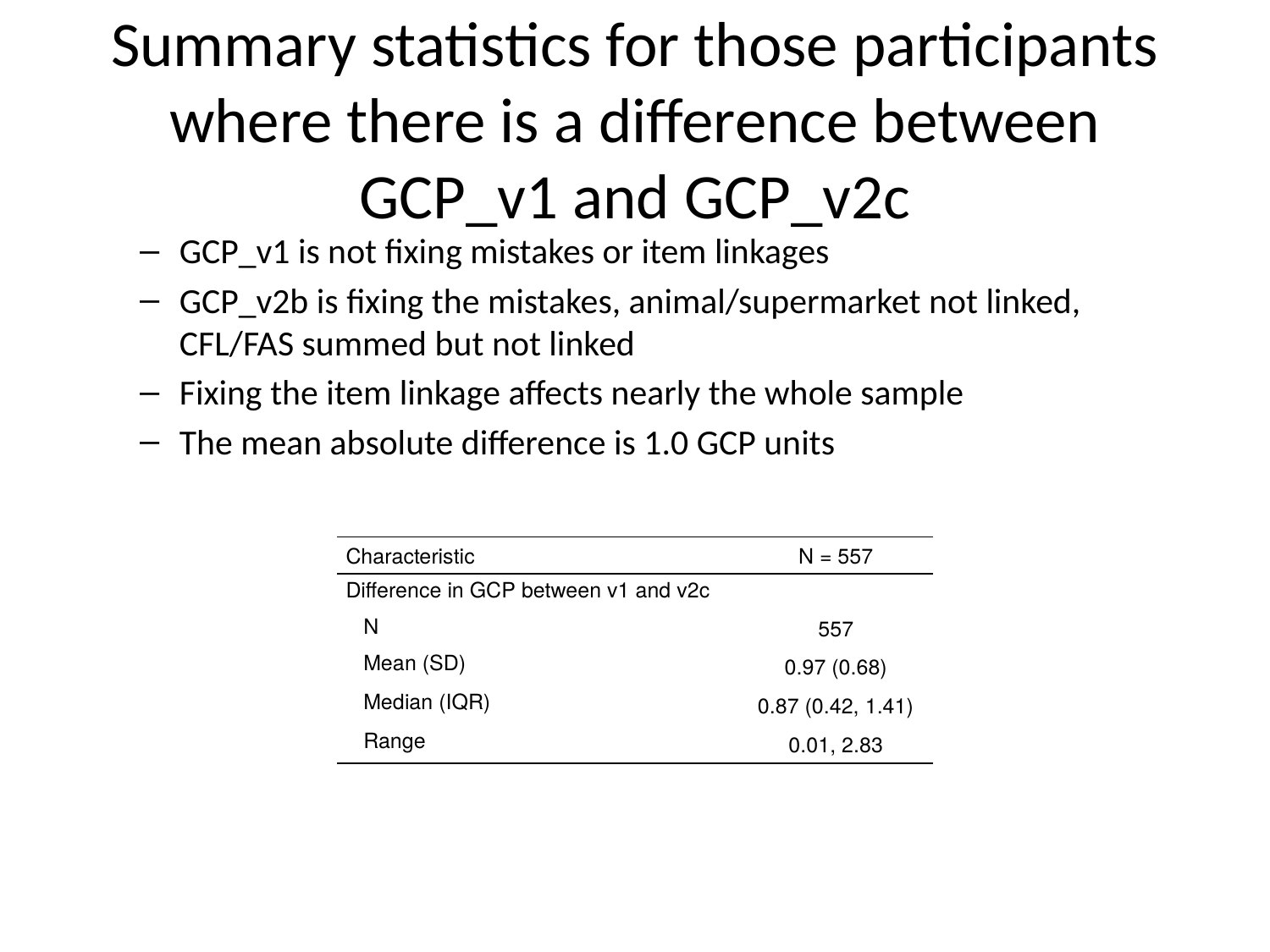

# Summary statistics for those participants where there is a difference between GCP_v1 and GCP_v2c
GCP_v1 is not fixing mistakes or item linkages
GCP_v2b is fixing the mistakes, animal/supermarket not linked, CFL/FAS summed but not linked
Fixing the item linkage affects nearly the whole sample
The mean absolute difference is 1.0 GCP units
| Characteristic | N = 557 |
| --- | --- |
| Difference in GCP between v1 and v2c |  |
| N | 557 |
| Mean (SD) | 0.97 (0.68) |
| Median (IQR) | 0.87 (0.42, 1.41) |
| Range | 0.01, 2.83 |